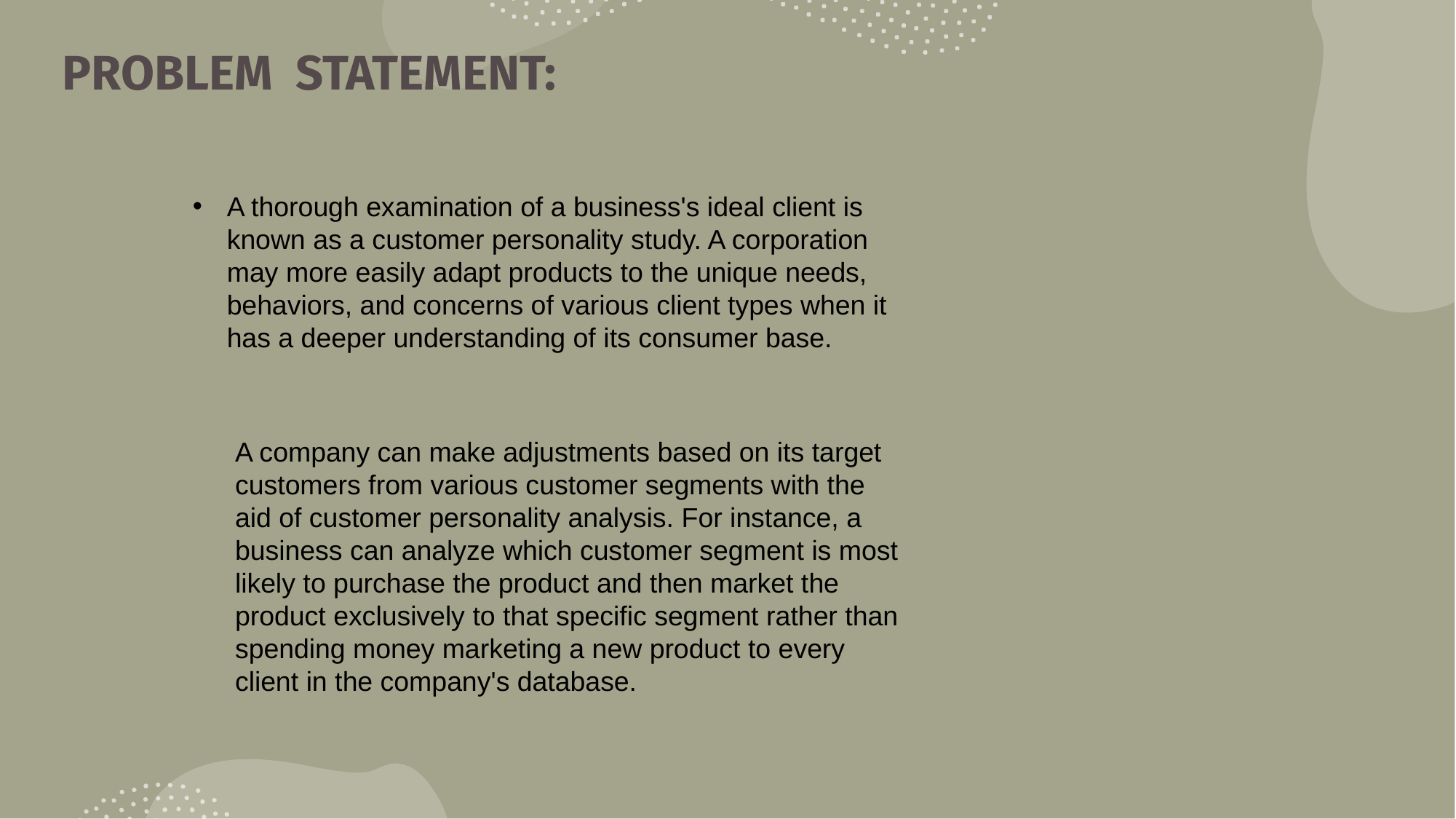

# PROBLEM  STATEMENT:
A thorough examination of a business's ideal client is known as a customer personality study. A corporation may more easily adapt products to the unique needs, behaviors, and concerns of various client types when it has a deeper understanding of its consumer base.

A company can make adjustments based on its target customers from various customer segments with the aid of customer personality analysis. For instance, a business can analyze which customer segment is most likely to purchase the product and then market the product exclusively to that specific segment rather than spending money marketing a new product to every client in the company's database.